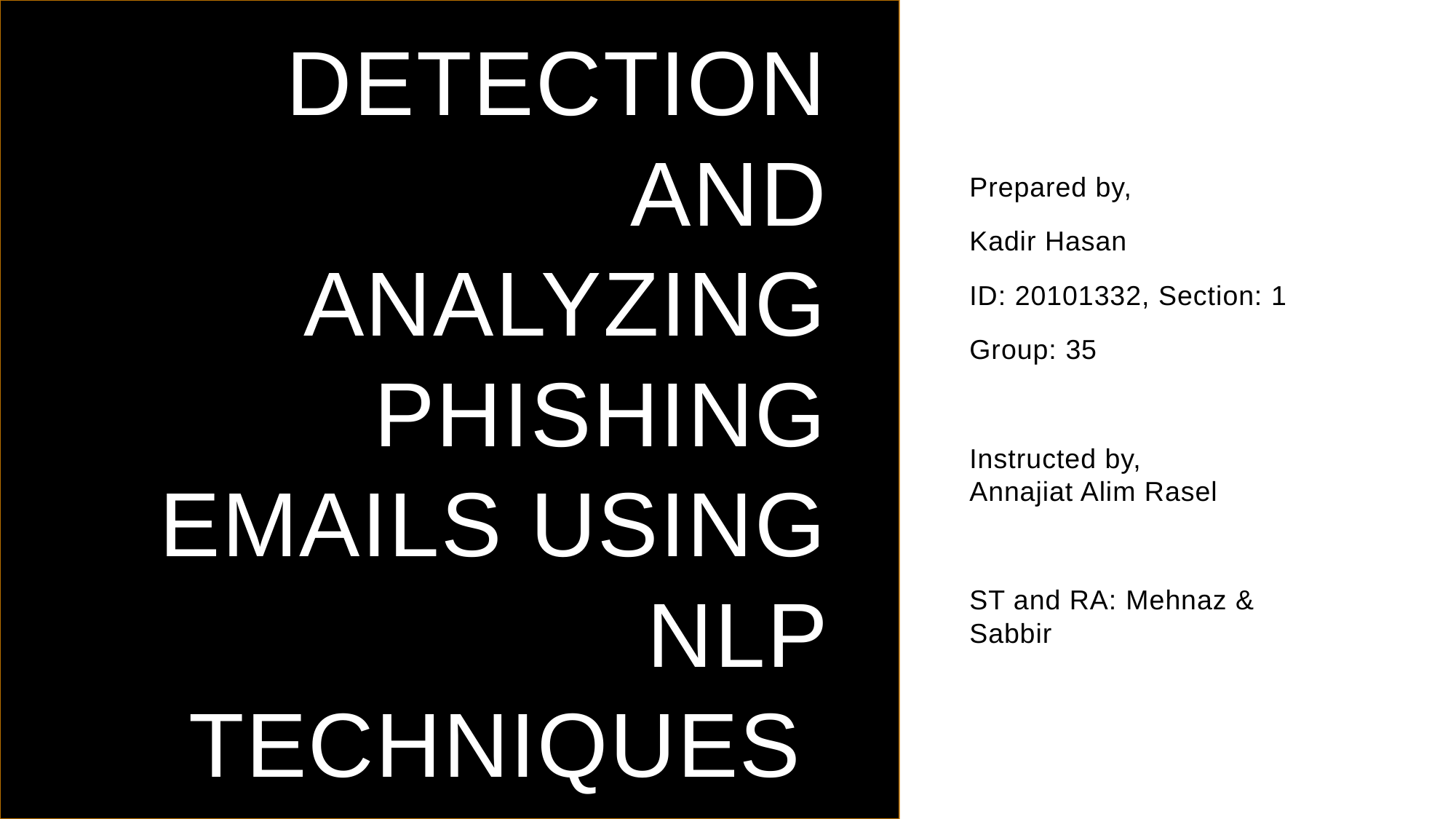

# Detection and Analyzing Phishing Emails Using NLP Techniques
Prepared by,
Kadir Hasan
ID: 20101332, Section: 1
Group: 35

Instructed by,
Annajiat Alim Rasel

ST and RA: Mehnaz & Sabbir